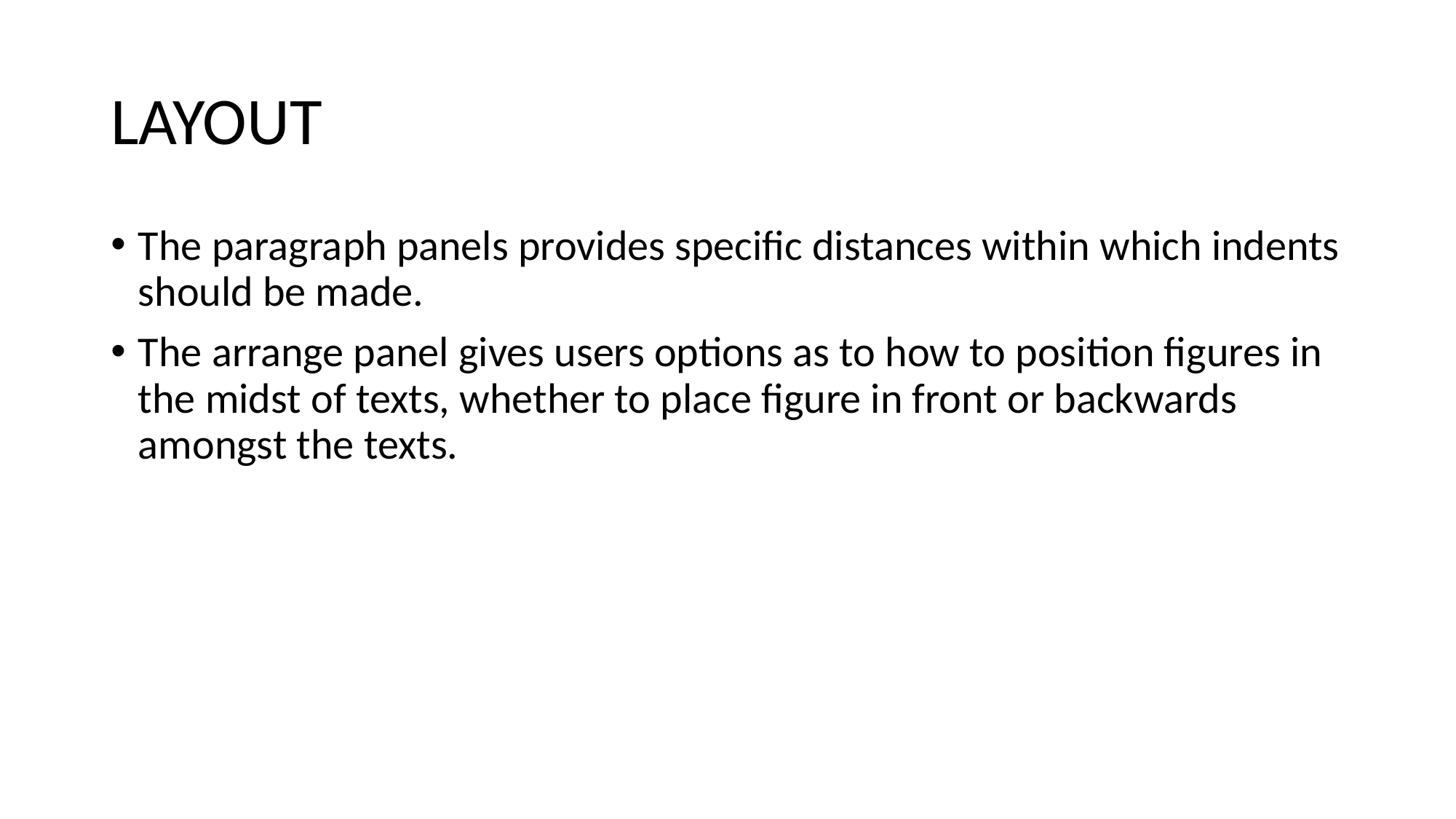

# LAYOUT
The paragraph panels provides specific distances within which indents should be made.
The arrange panel gives users options as to how to position figures in the midst of texts, whether to place figure in front or backwards amongst the texts.